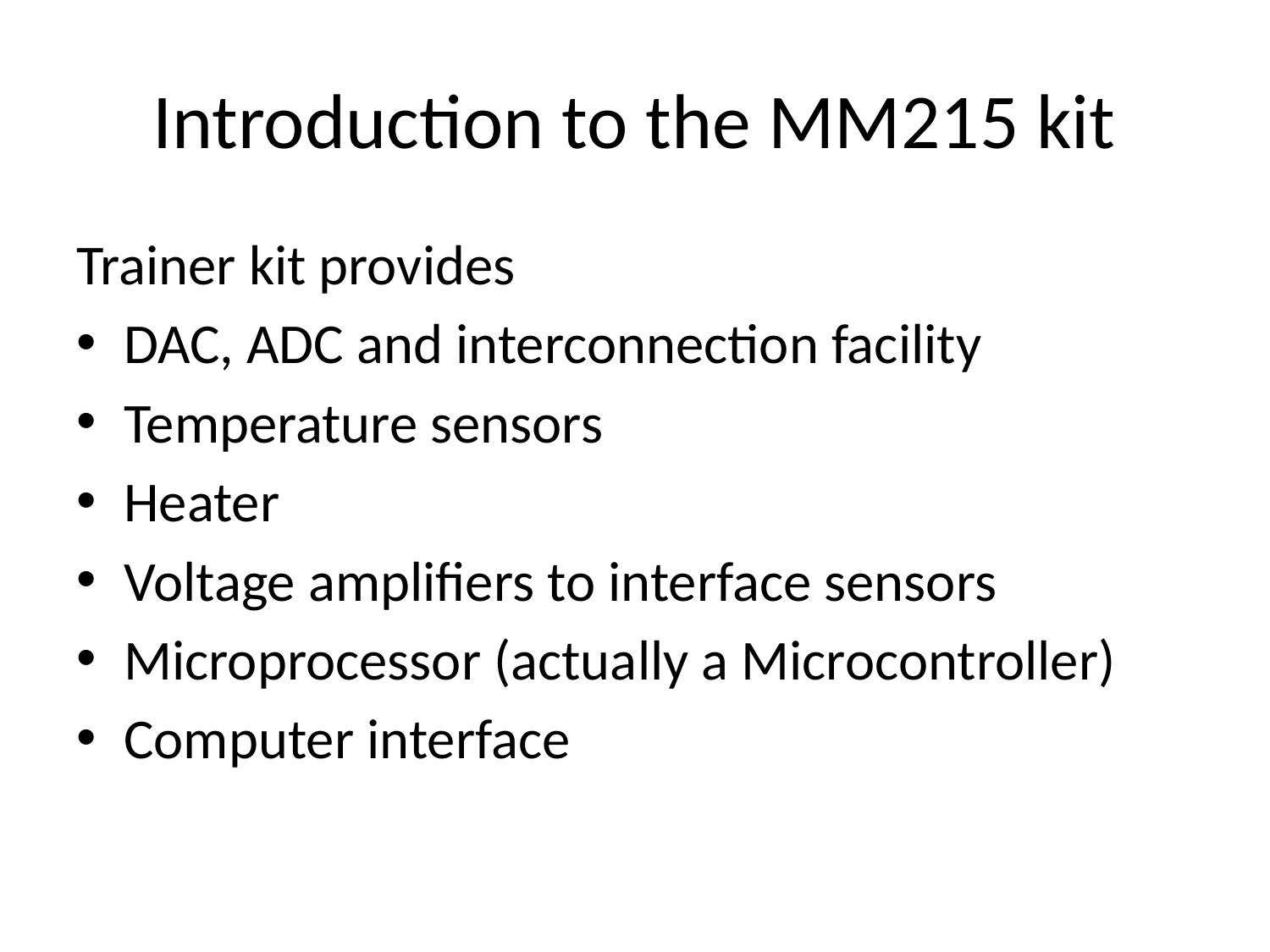

# Introduction to the MM215 kit
Trainer kit provides
DAC, ADC and interconnection facility
Temperature sensors
Heater
Voltage amplifiers to interface sensors
Microprocessor (actually a Microcontroller)
Computer interface